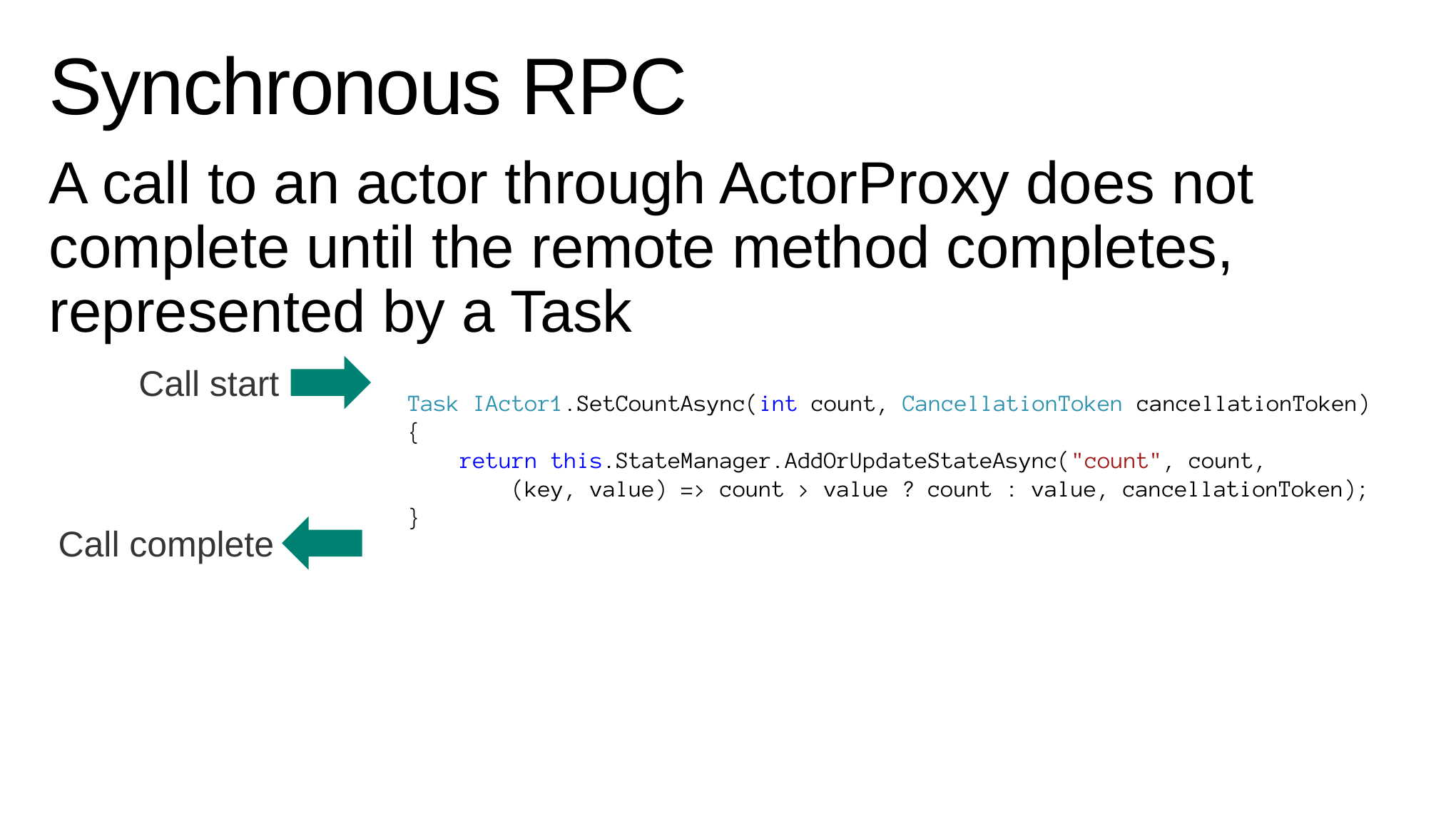

# Synchronous RPC
A call to an actor through ActorProxy does not complete until the remote method completes, represented by a Task
Call start

Task IActor1.SetCountAsync(int count, CancellationToken cancellationToken)
{
    return this.StateManager.AddOrUpdateStateAsync("count", count,
        (key, value) => count > value ? count : value, cancellationToken);
}
Call complete